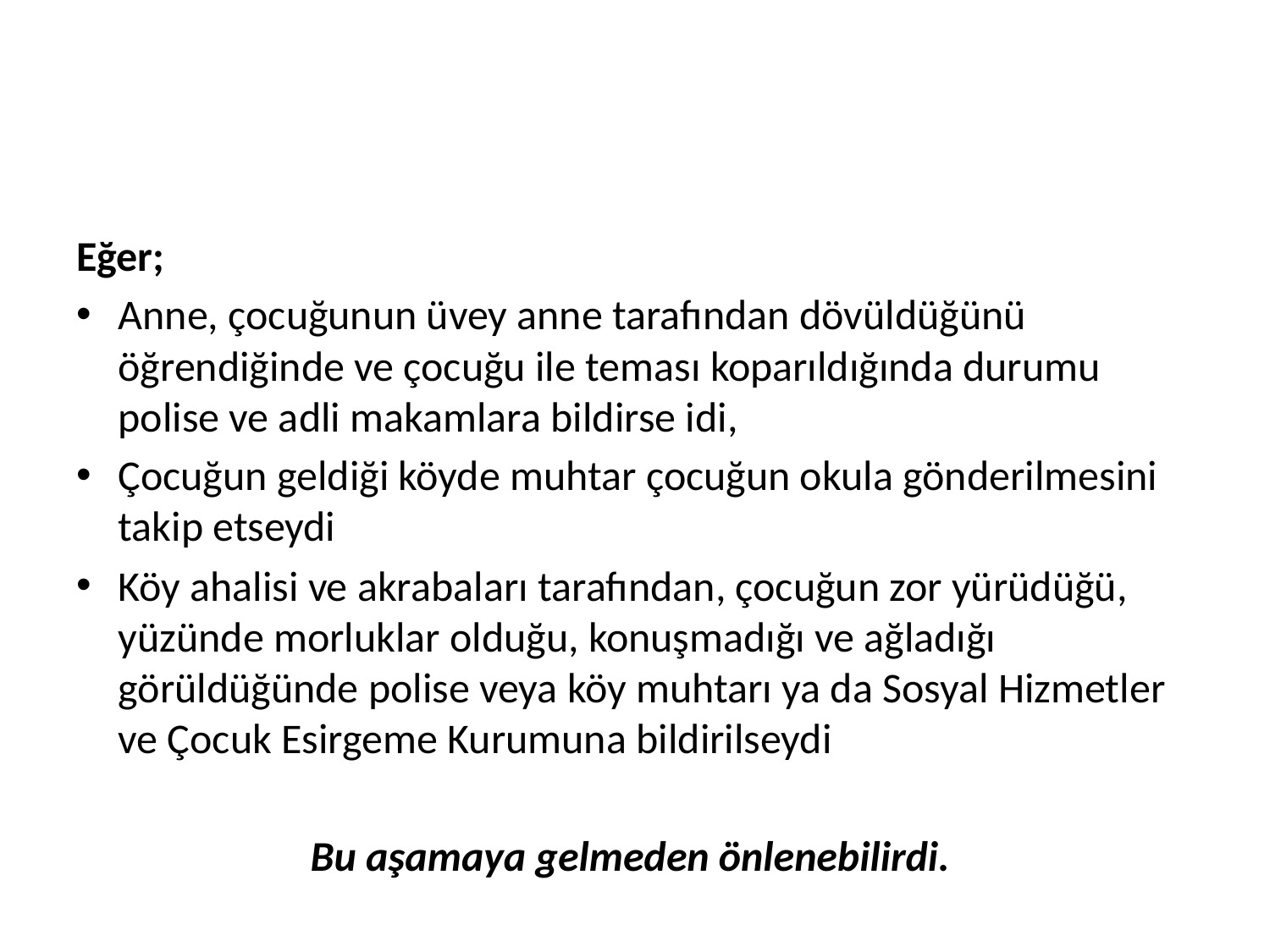

#
Eğer;
Anne, çocuğunun üvey anne tarafından dövüldüğünü öğrendiğinde ve çocuğu ile teması koparıldığında durumu polise ve adli makamlara bildirse idi,
Çocuğun geldiği köyde muhtar çocuğun okula gönderilmesini takip etseydi
Köy ahalisi ve akrabaları tarafından, çocuğun zor yürüdüğü, yüzünde morluklar olduğu, konuşmadığı ve ağladığı görüldüğünde polise veya köy muhtarı ya da Sosyal Hizmetler ve Çocuk Esirgeme Kurumuna bildirilseydi

Bu aşamaya gelmeden önlenebilirdi.